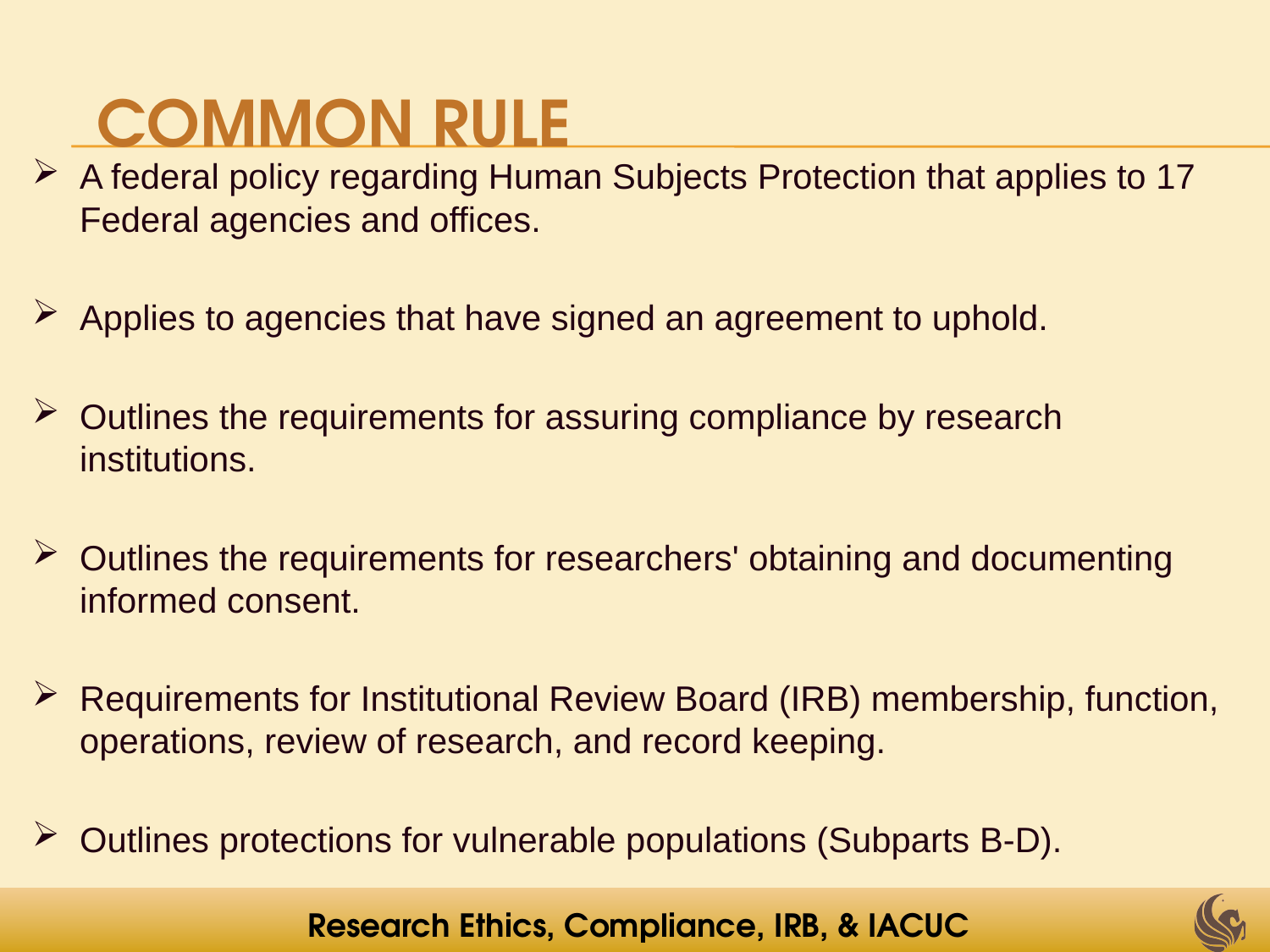

# Common Rule
A federal policy regarding Human Subjects Protection that applies to 17 Federal agencies and offices.

Applies to agencies that have signed an agreement to uphold.

Outlines the requirements for assuring compliance by research institutions.

Outlines the requirements for researchers' obtaining and documenting informed consent.

Requirements for Institutional Review Board (IRB) membership, function, operations, review of research, and record keeping.

Outlines protections for vulnerable populations (Subparts B-D).
Research Ethics, Compliance, IRB, & IACUC